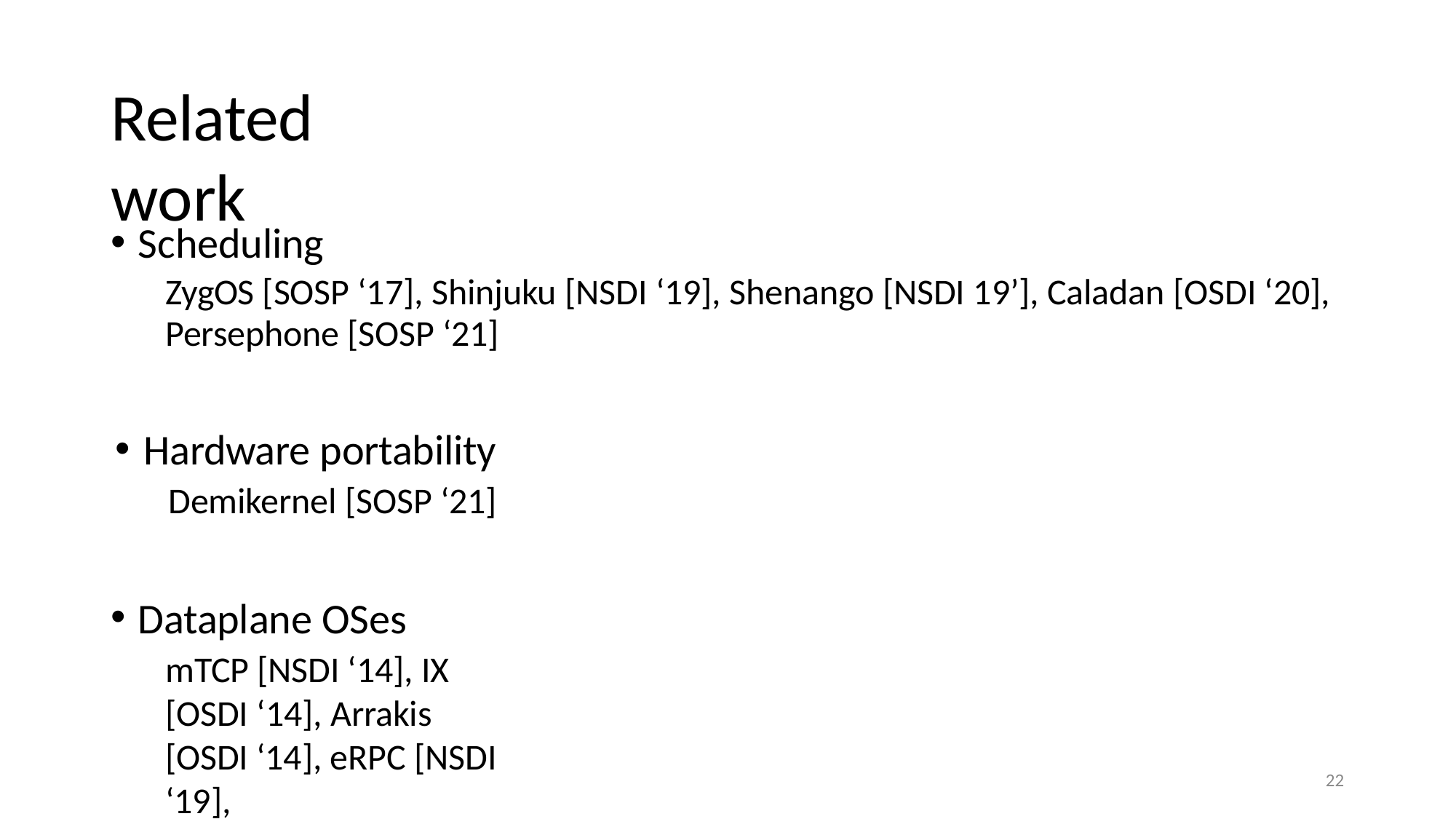

# Related work
Scheduling
ZygOS [SOSP ‘17], Shinjuku [NSDI ‘19], Shenango [NSDI 19’], Caladan [OSDI ‘20],
Persephone [SOSP ‘21]

Hardware portability
Demikernel [SOSP ‘21]

Dataplane OSes
mTCP [NSDI ‘14], IX [OSDI ‘14], Arrakis [OSDI ‘14], eRPC [NSDI ‘19],
22